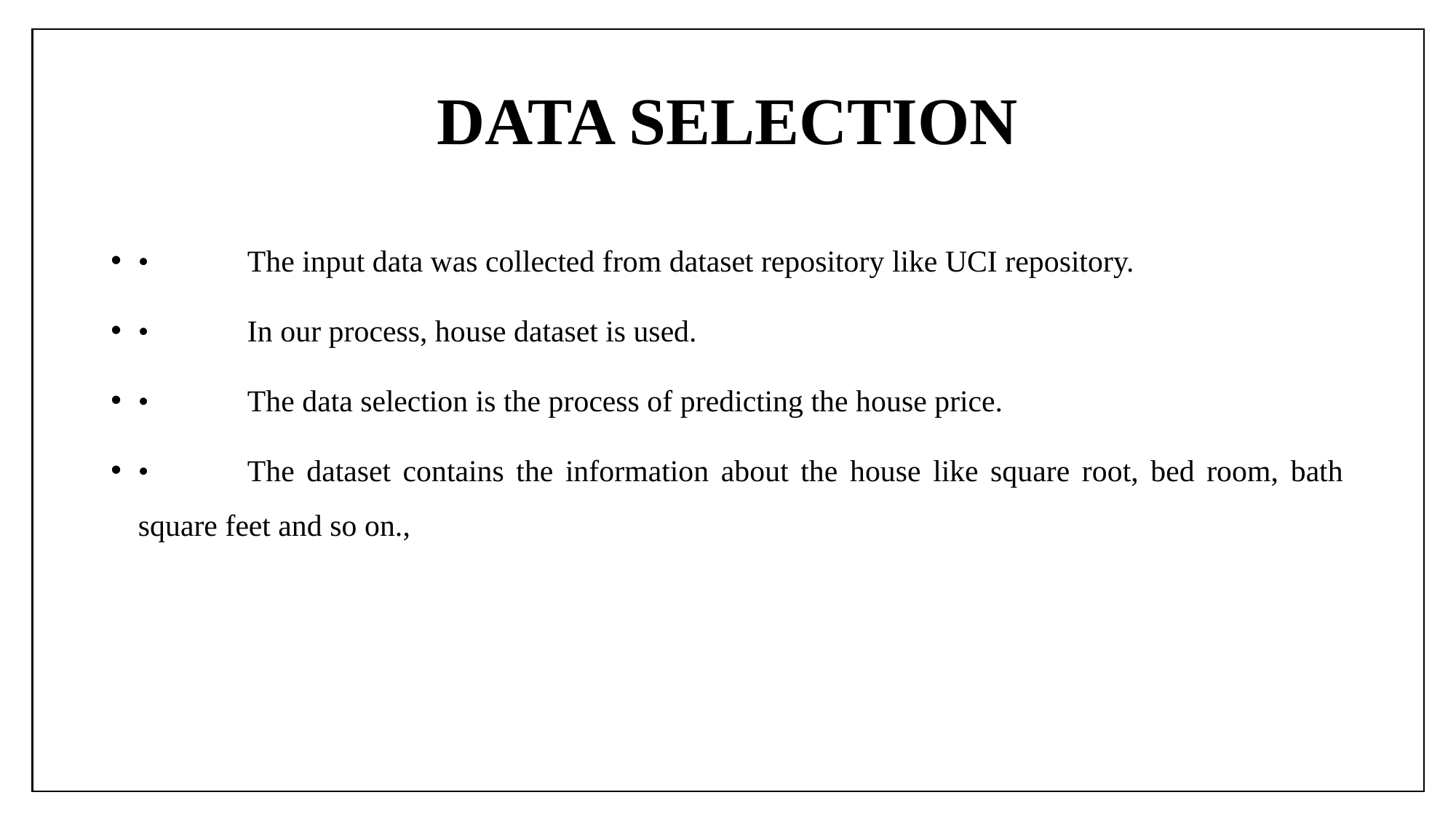

# DATA SELECTION
•	The input data was collected from dataset repository like UCI repository.
•	In our process, house dataset is used.
•	The data selection is the process of predicting the house price.
•	The dataset contains the information about the house like square root, bed room, bath square feet and so on.,